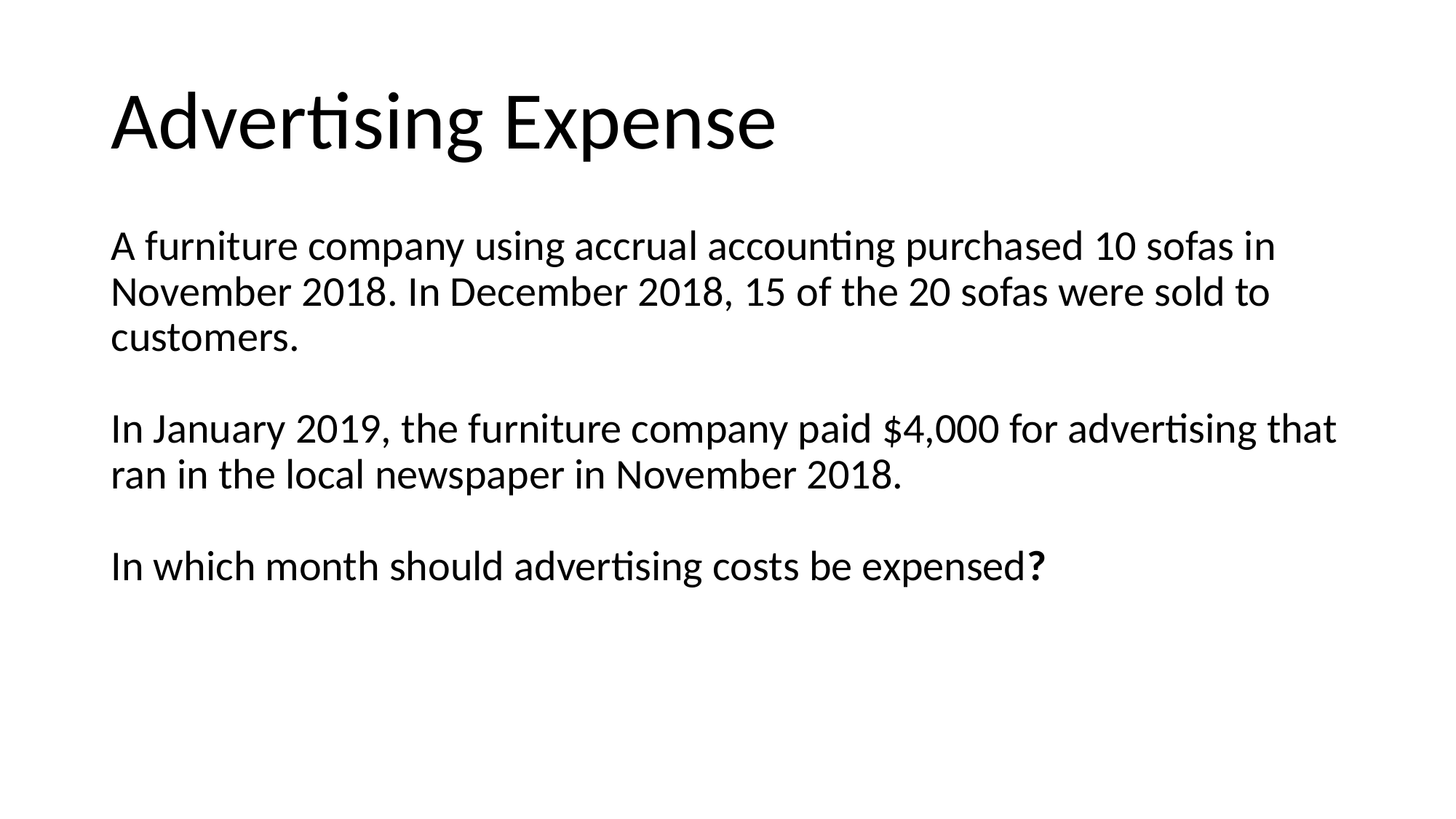

# Advertising Expense
A furniture company using accrual accounting purchased 10 sofas in November 2018. In December 2018, 15 of the 20 sofas were sold to customers.  
In January 2019, the furniture company paid $4,000 for advertising that ran in the local newspaper in November 2018. 
In which month should advertising costs be expensed?